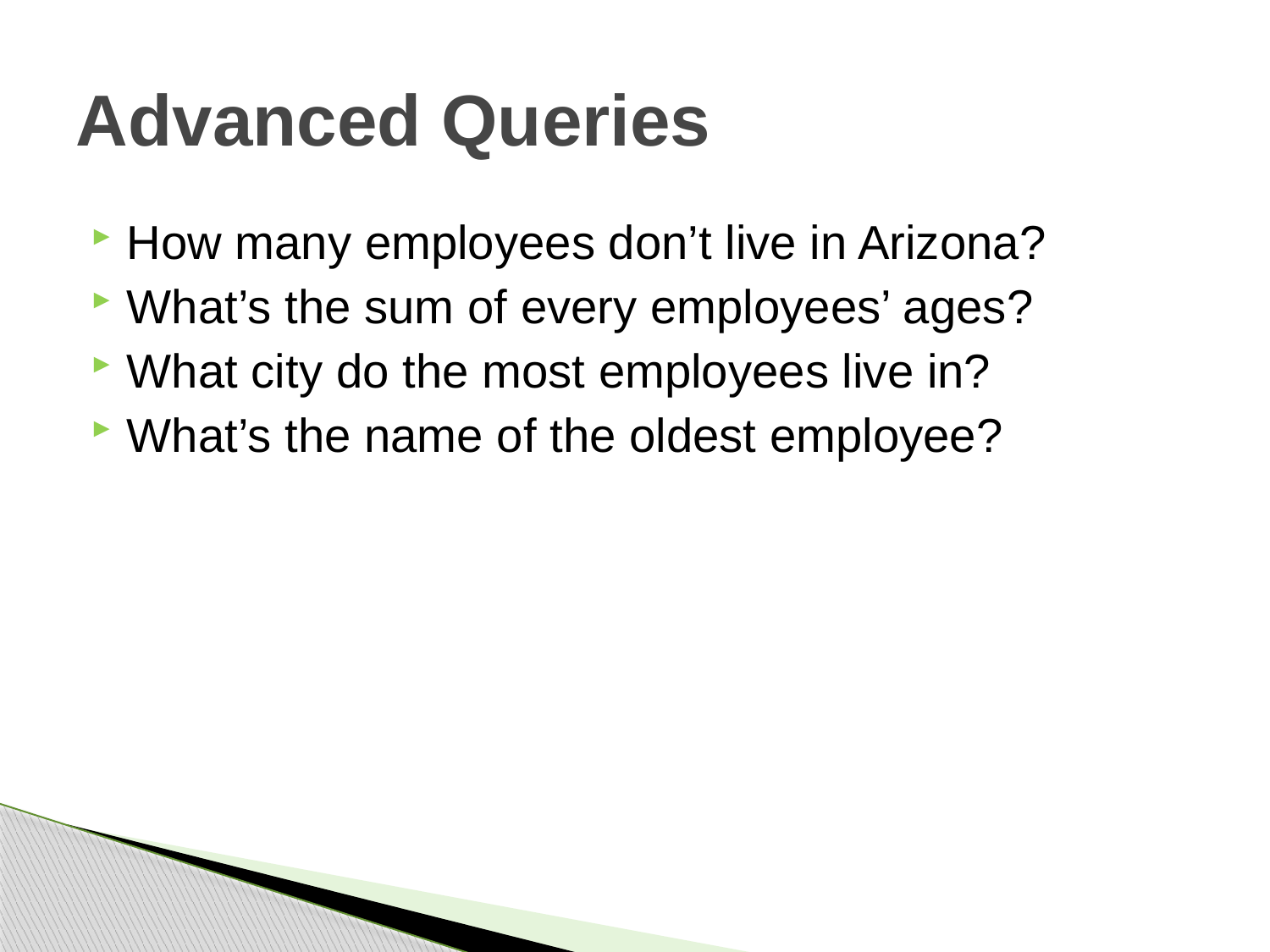

# Advanced Queries
How many employees don’t live in Arizona?
What’s the sum of every employees’ ages?
What city do the most employees live in?
What’s the name of the oldest employee?